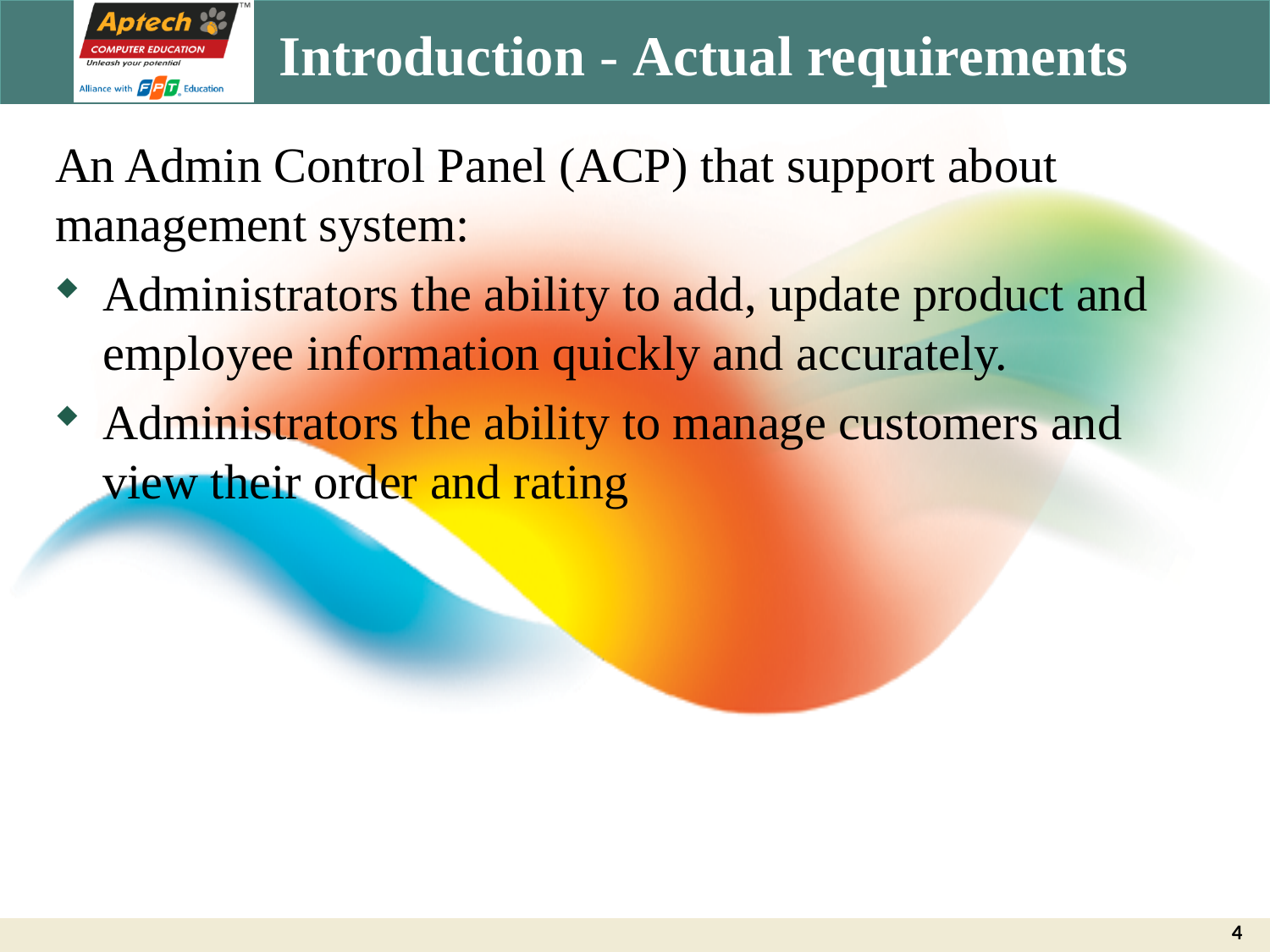

# Introduction - Actual requirements
An Admin Control Panel (ACP) that support about management system:
Administrators the ability to add, update product and employee information quickly and accurately.
Administrators the ability to manage customers and view their order and rating
4